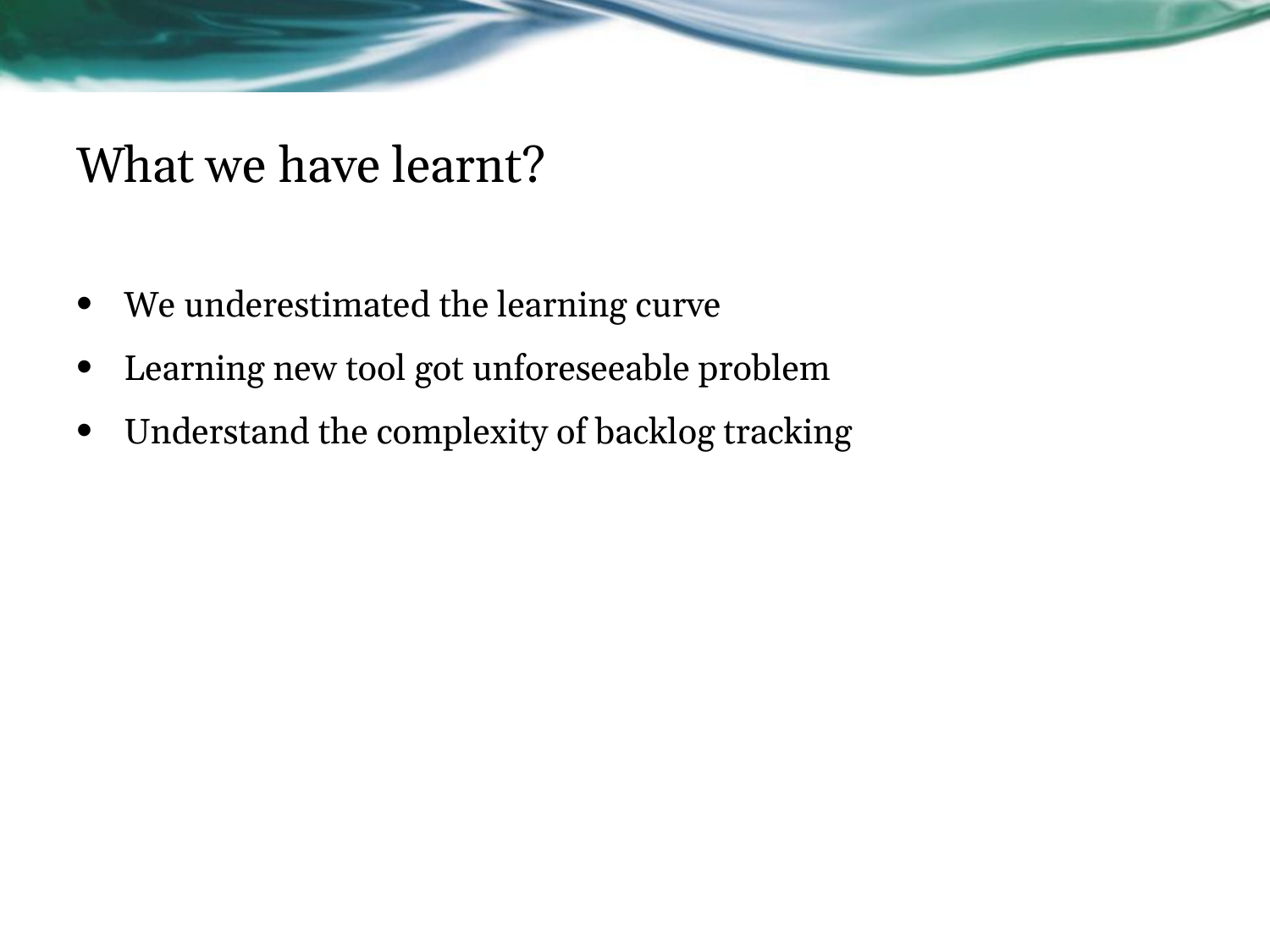

# What we have learnt?
We underestimated the learning curve
Learning new tool got unforeseeable problem
Understand the complexity of backlog tracking